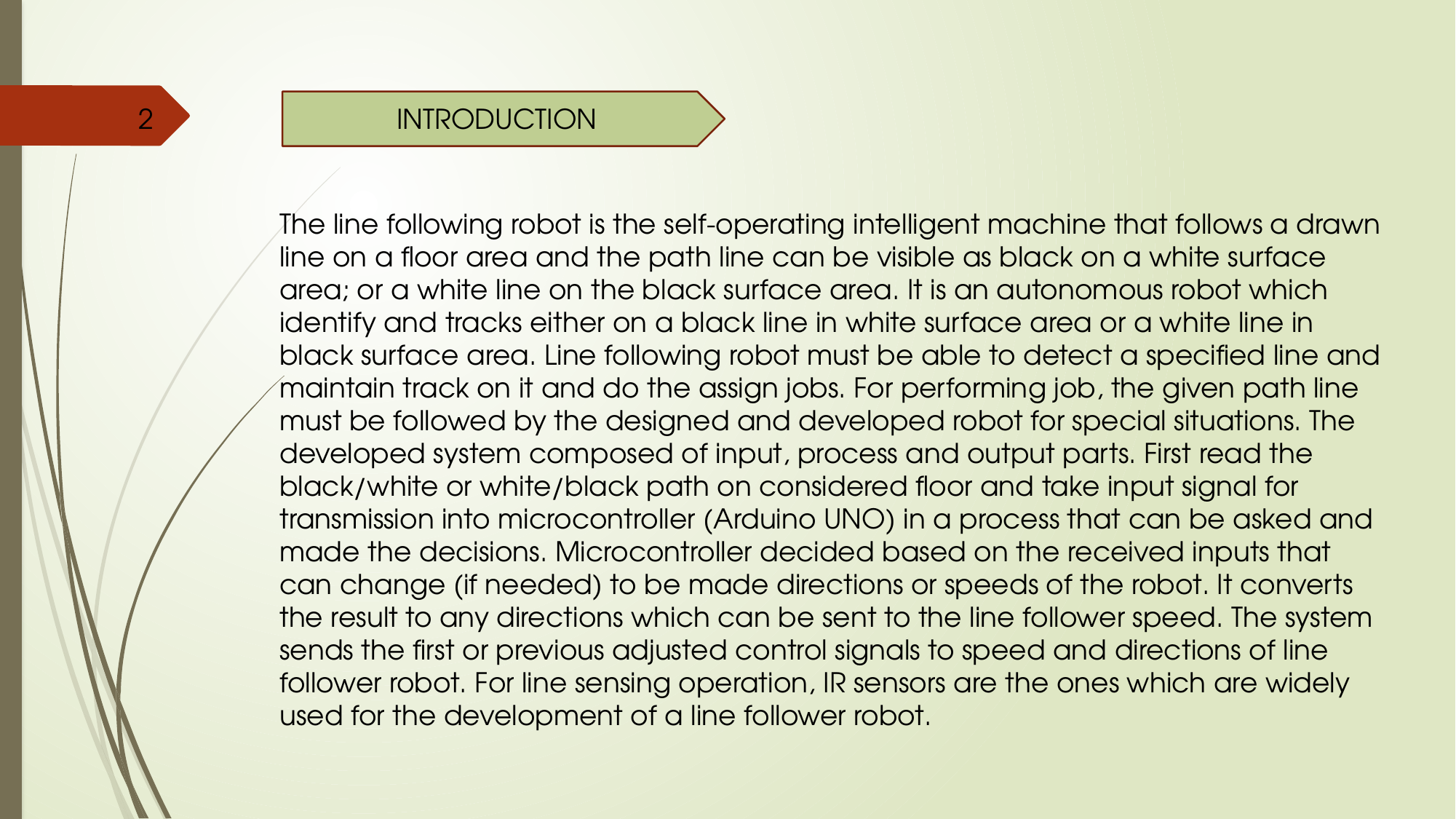

2
INTRODUCTION
The line following robot is the self-operating intelligent machine that follows a drawn line on a floor area and the path line can be visible as black on a white surface area; or a white line on the black surface area. It is an autonomous robot which identify and tracks either on a black line in white surface area or a white line in black surface area. Line following robot must be able to detect a specified line and maintain track on it and do the assign jobs. For performing job, the given path line must be followed by the designed and developed robot for special situations. The developed system composed of input, process and output parts. First read the black/white or white/black path on considered floor and take input signal for transmission into microcontroller (Arduino UNO) in a process that can be asked and made the decisions. Microcontroller decided based on the received inputs that can change (if needed) to be made directions or speeds of the robot. It converts the result to any directions which can be sent to the line follower speed. The system sends the first or previous adjusted control signals to speed and directions of line follower robot. For line sensing operation, IR sensors are the ones which are widely used for the development of a line follower robot.